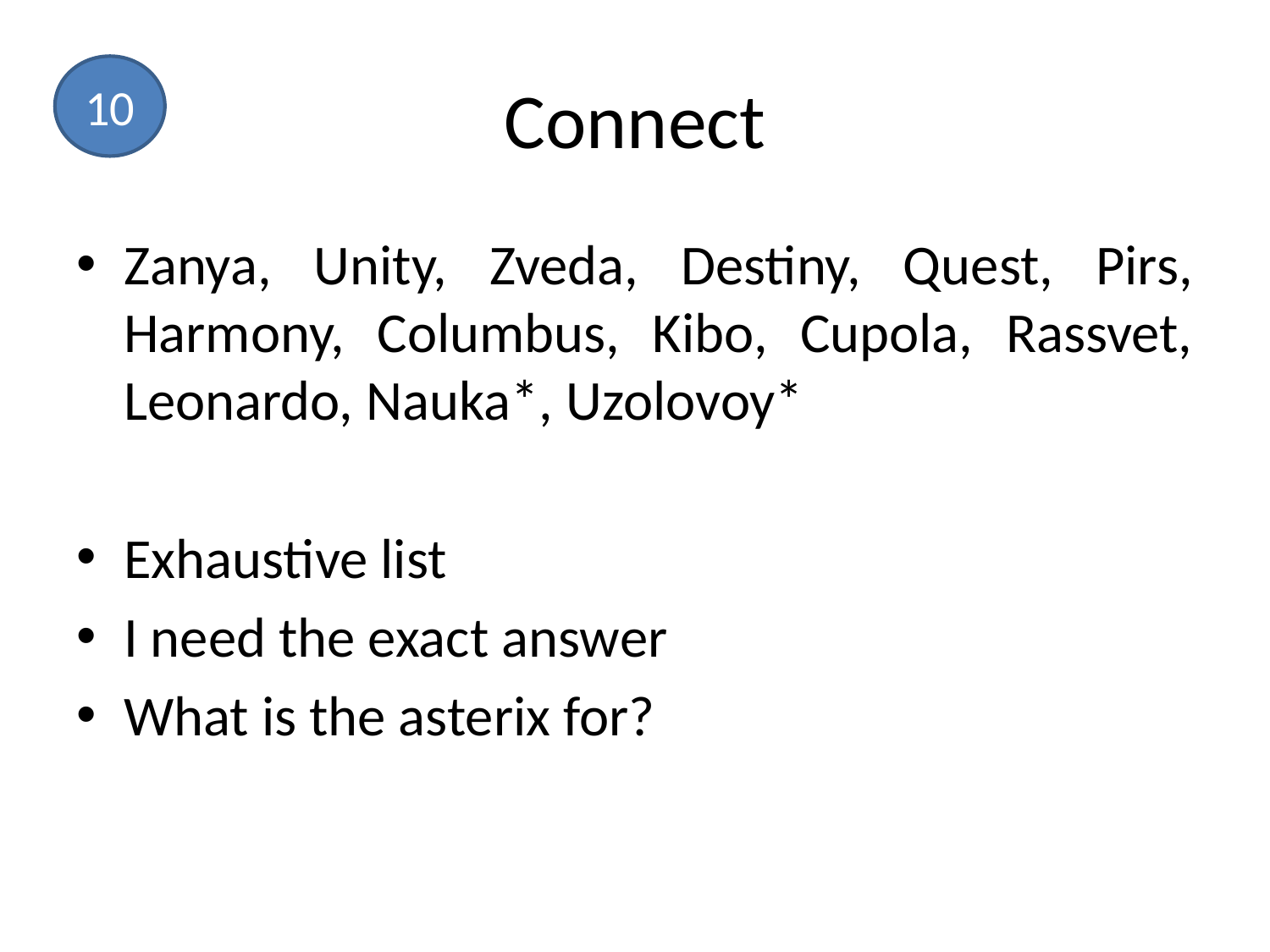

# Connect
10
Zanya, Unity, Zveda, Destiny, Quest, Pirs, Harmony, Columbus, Kibo, Cupola, Rassvet, Leonardo, Nauka*, Uzolovoy*

Exhaustive list
I need the exact answer
What is the asterix for?